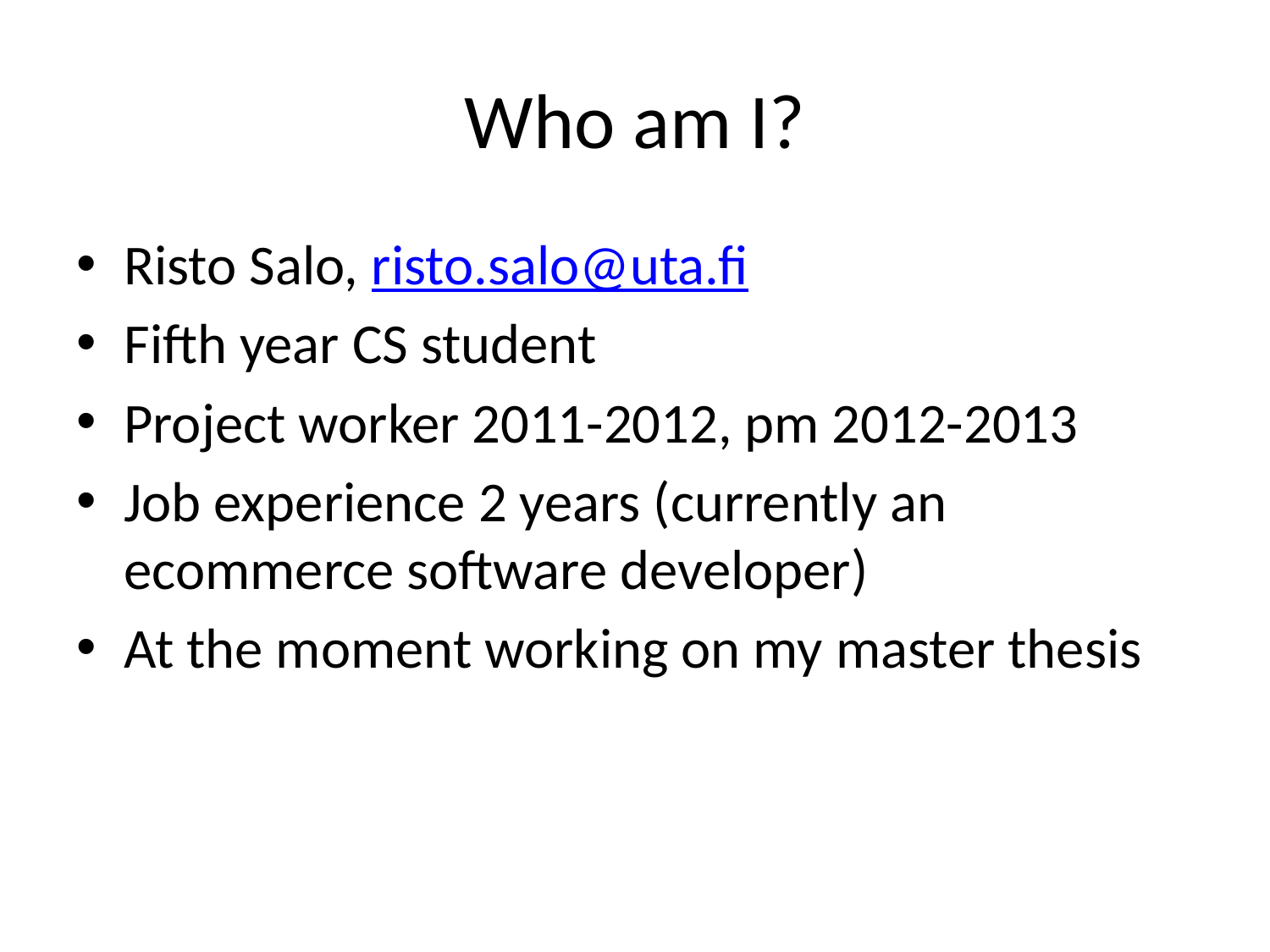

# Who am I?
Risto Salo, risto.salo@uta.fi
Fifth year CS student
Project worker 2011-2012, pm 2012-2013
Job experience 2 years (currently an ecommerce software developer)
At the moment working on my master thesis